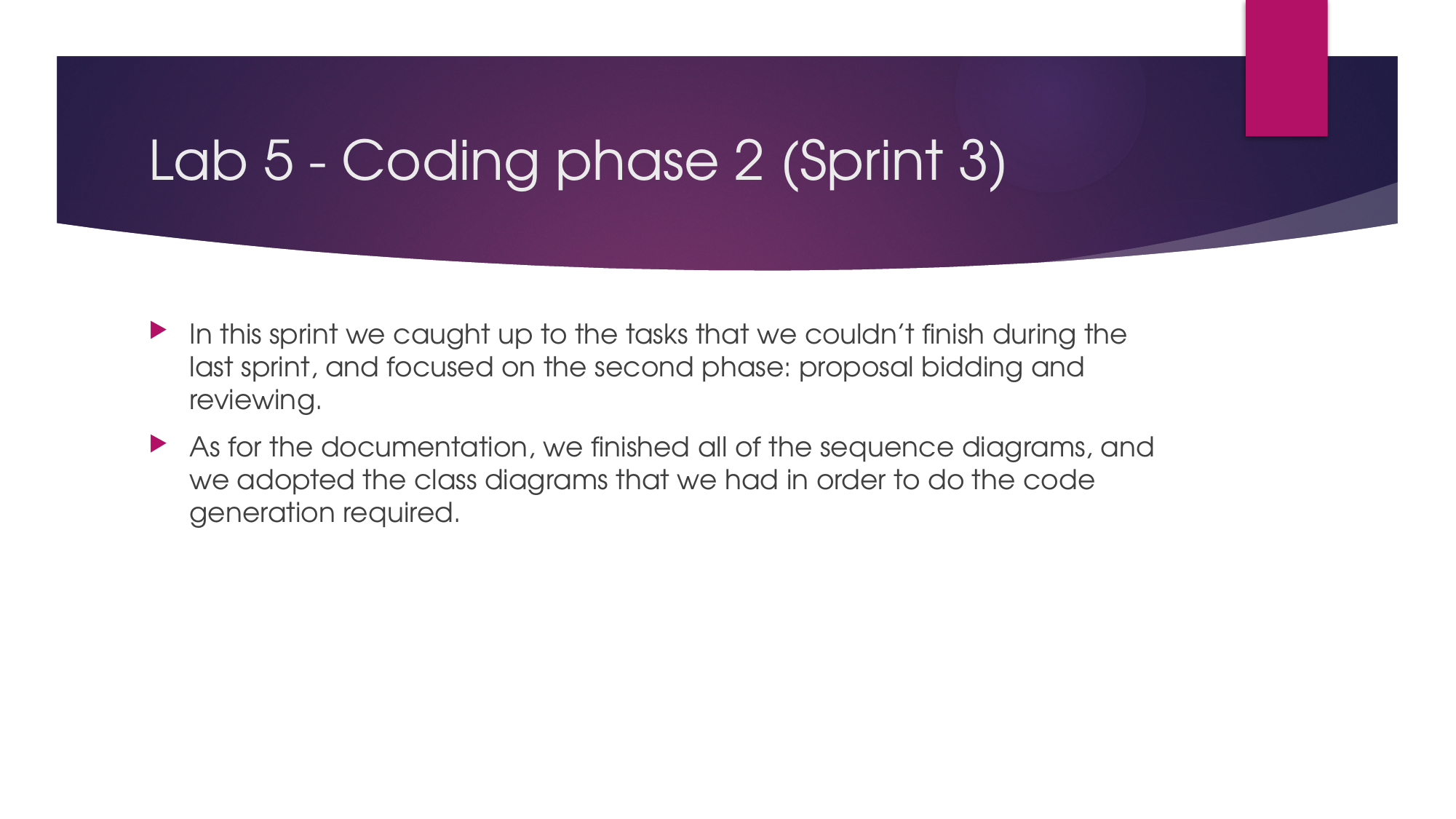

# Lab 5 - Coding phase 2 (Sprint 3)
In this sprint we caught up to the tasks that we couldn’t finish during the last sprint, and focused on the second phase: proposal bidding and reviewing.
As for the documentation, we finished all of the sequence diagrams, and we adopted the class diagrams that we had in order to do the code generation required.